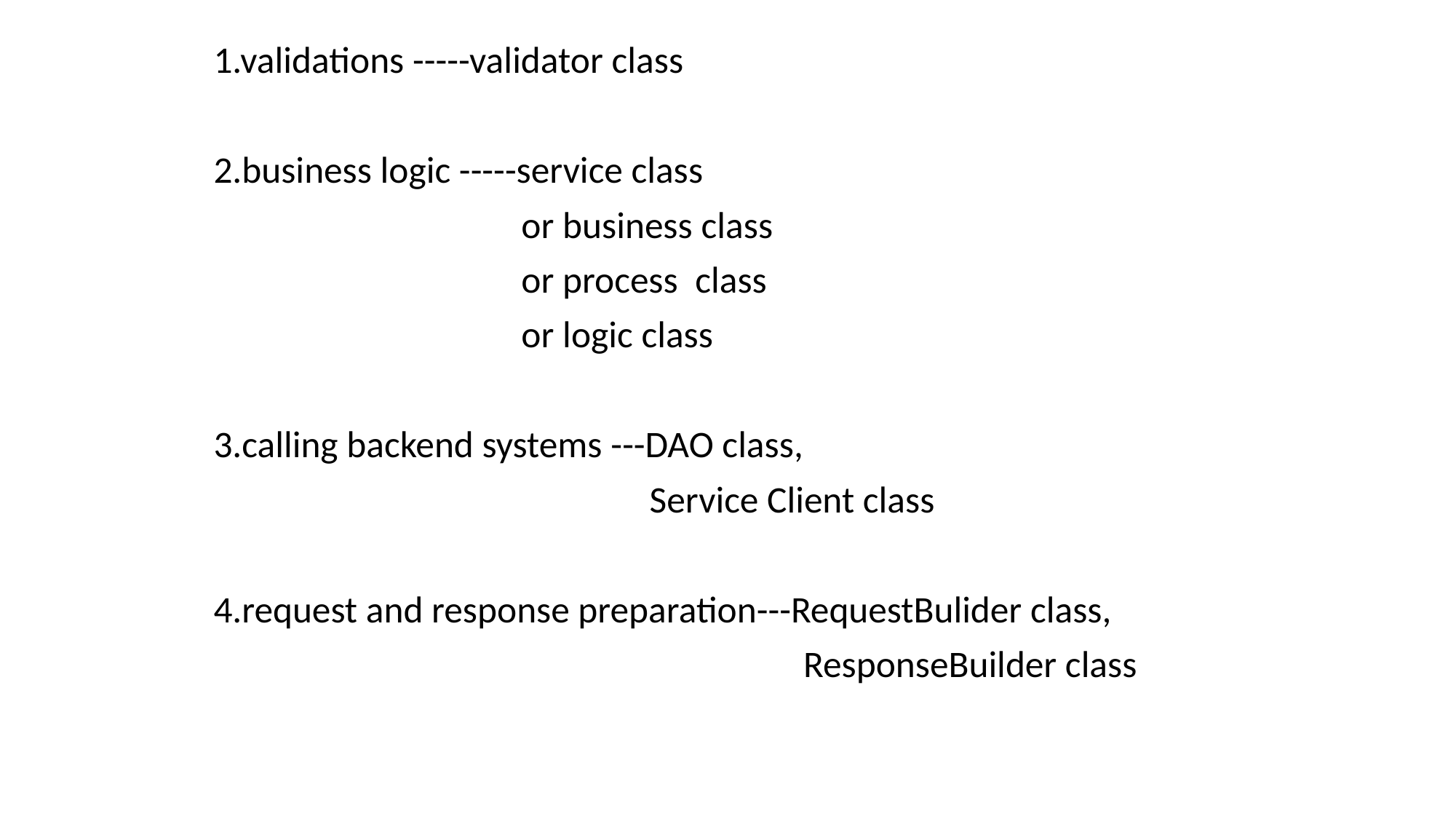

1.validations -----validator class

            2.business logic -----service class
                                                or business class
                                                or process  class
                                                or logic class

            3.calling backend systems ---DAO class,
                                                               Service Client class

            4.request and response preparation---RequestBulider class,
                                                                                 ResponseBuilder class